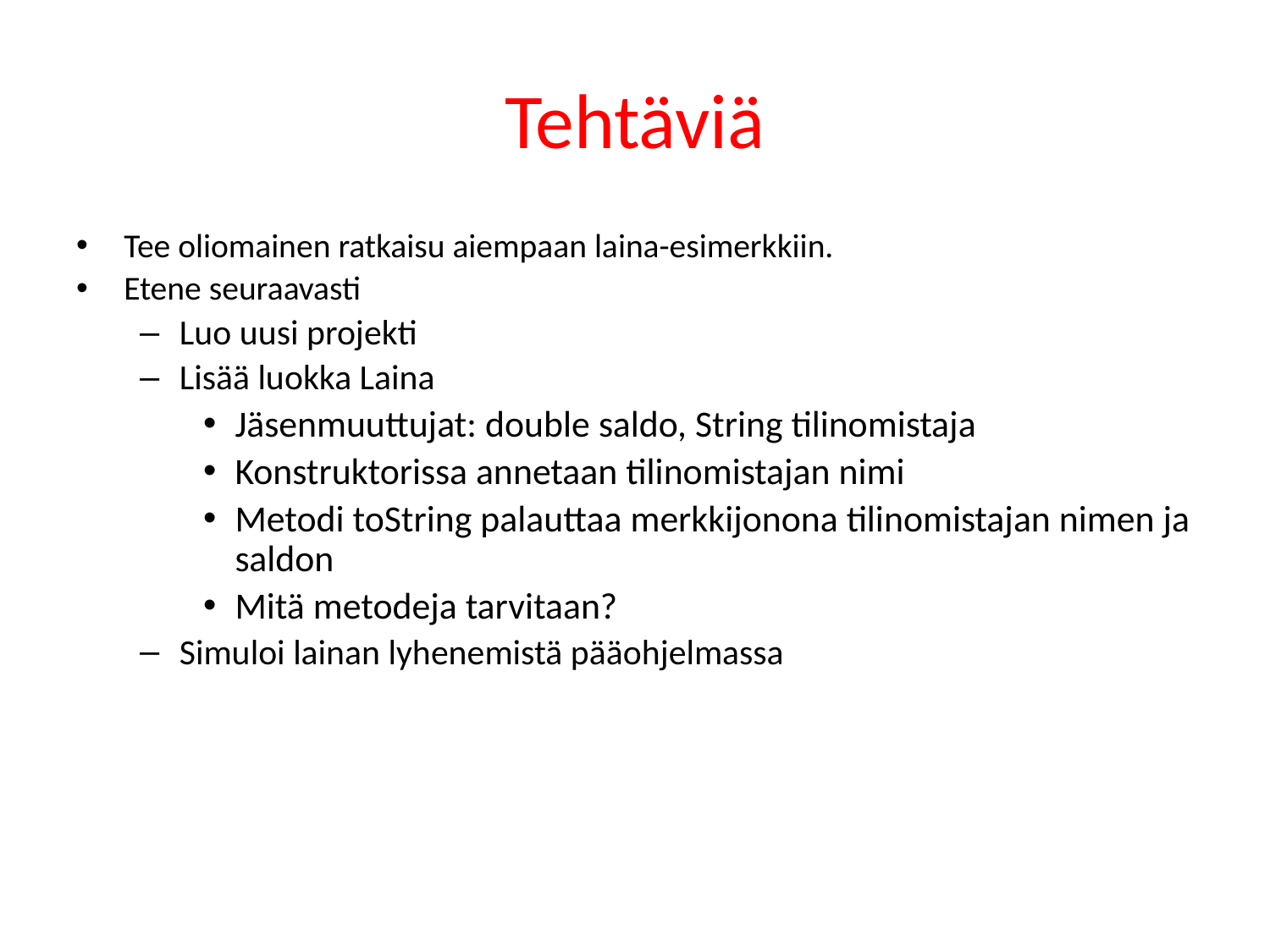

# Tehtäviä
Tee oliomainen ratkaisu aiempaan laina-esimerkkiin.
Etene seuraavasti
Luo uusi projekti
Lisää luokka Laina
Jäsenmuuttujat: double saldo, String tilinomistaja
Konstruktorissa annetaan tilinomistajan nimi
Metodi toString palauttaa merkkijonona tilinomistajan nimen ja saldon
Mitä metodeja tarvitaan?
Simuloi lainan lyhenemistä pääohjelmassa